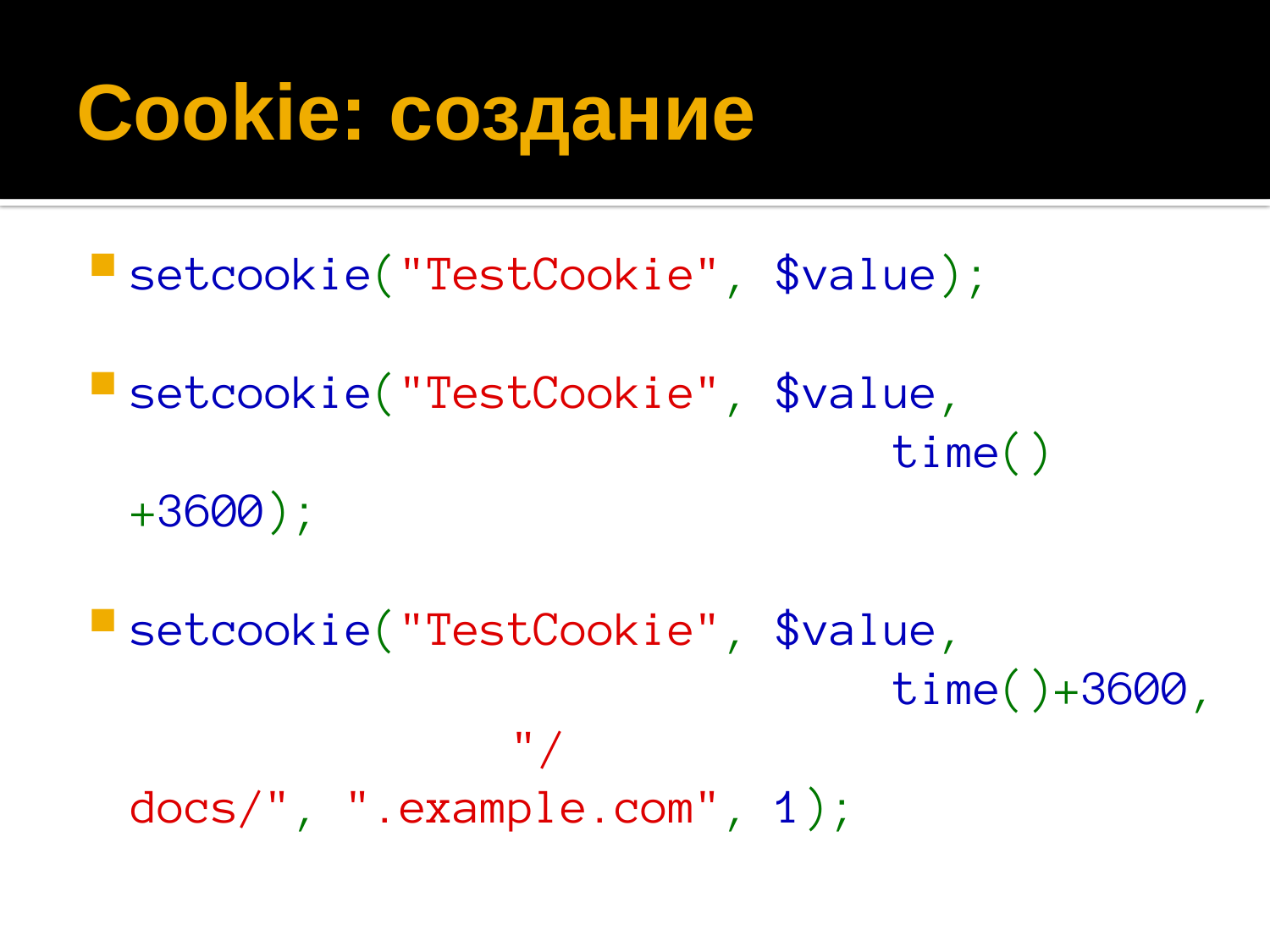

# Cookie: создание
setcookie("TestCookie", $value);

setcookie("TestCookie", $value, 
						time()+3600);

setcookie("TestCookie", $value, 
						time()+3600, 
			"/docs/", ".example.com", 1);